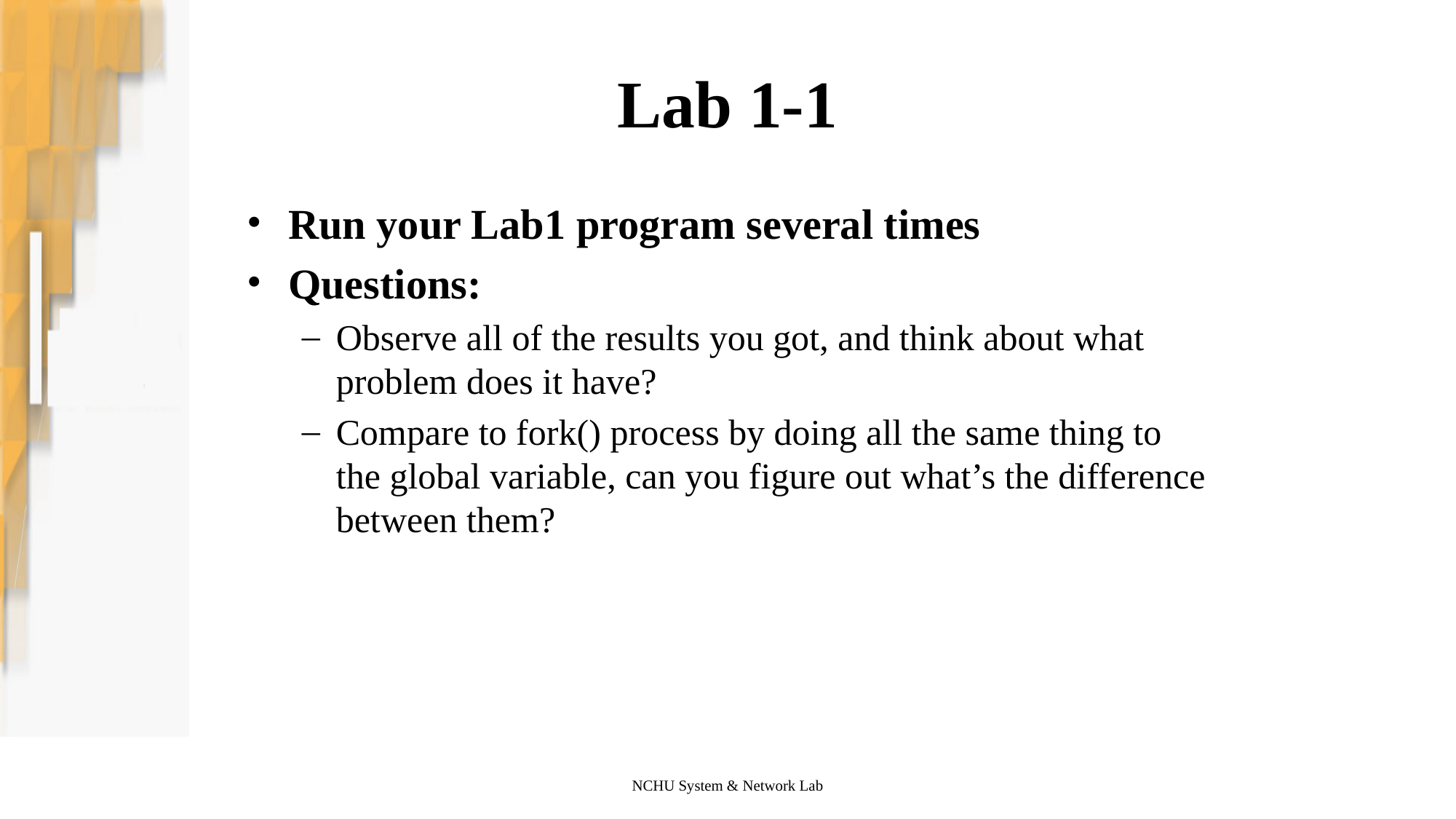

# Lab 1-1
Run your Lab1 program several times
Questions:
Observe all of the results you got, and think about what problem does it have?
Compare to fork() process by doing all the same thing to the global variable, can you figure out what’s the difference between them?

NCHU System & Network Lab